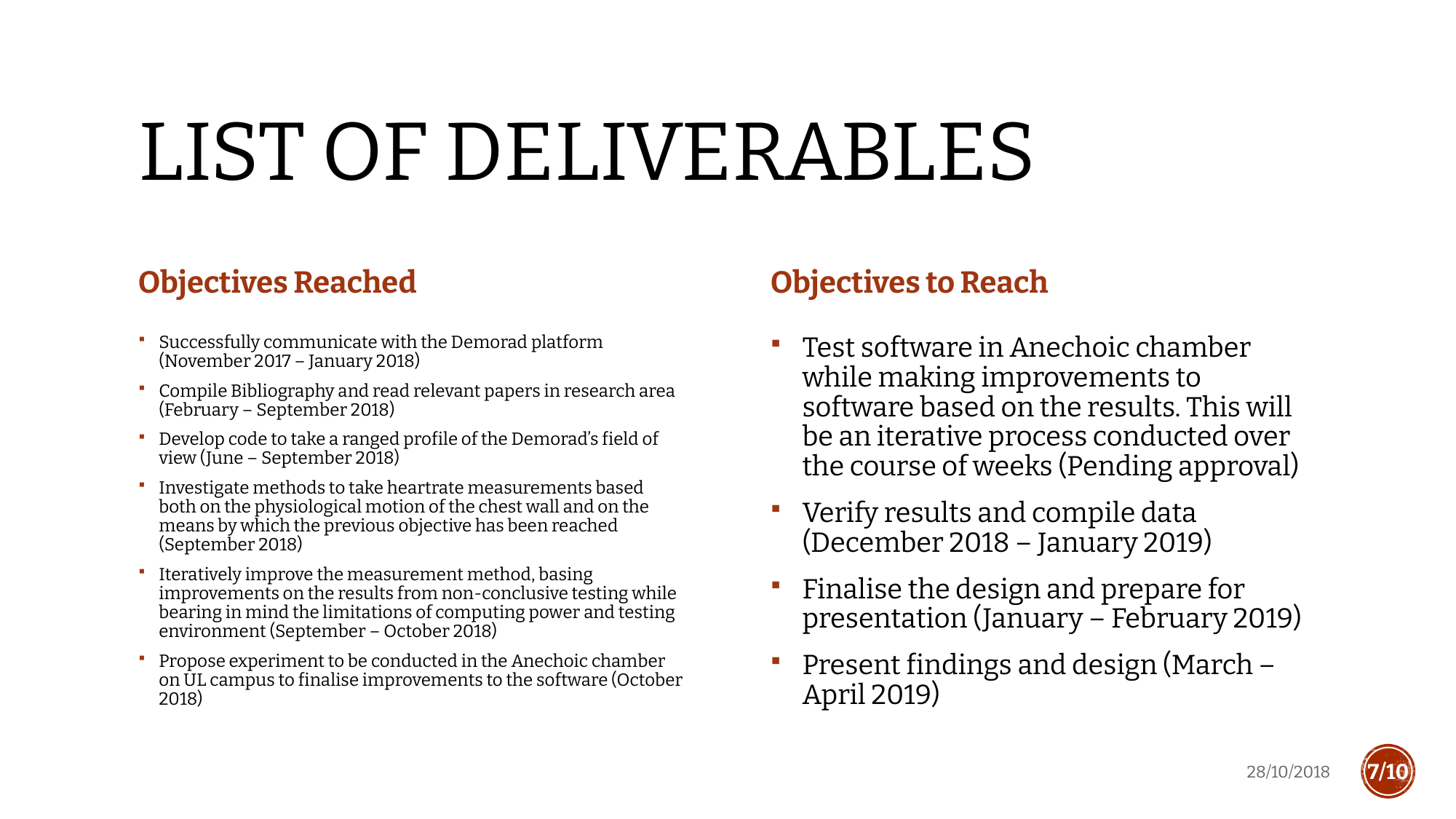

# List of deliverables
Objectives Reached
Objectives to Reach
Successfully communicate with the Demorad platform (November 2017 – January 2018)
Compile Bibliography and read relevant papers in research area (February – September 2018)
Develop code to take a ranged profile of the Demorad’s field of view (June – September 2018)
Investigate methods to take heartrate measurements based both on the physiological motion of the chest wall and on the means by which the previous objective has been reached (September 2018)
Iteratively improve the measurement method, basing improvements on the results from non-conclusive testing while bearing in mind the limitations of computing power and testing environment (September – October 2018)
Propose experiment to be conducted in the Anechoic chamber on UL campus to finalise improvements to the software (October 2018)

Test software in Anechoic chamber while making improvements to software based on the results. This will be an iterative process conducted over the course of weeks (Pending approval)
Verify results and compile data (December 2018 – January 2019)
Finalise the design and prepare for presentation (January – February 2019)
Present findings and design (March – April 2019)

28/10/2018
7/10